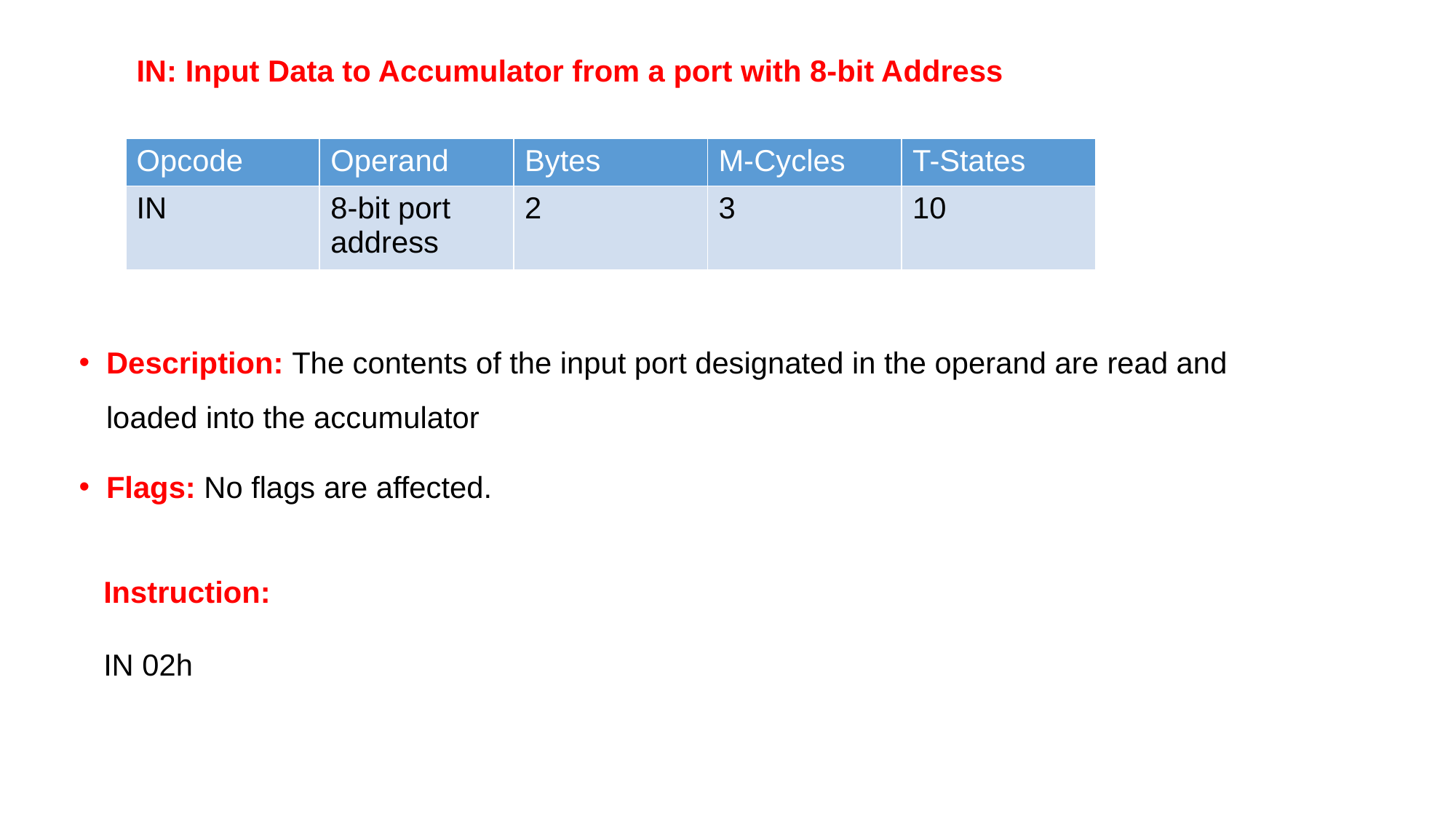

IN: Input Data to Accumulator from a port with 8-bit Address
| Opcode | Operand | Bytes | M-Cycles | T-States |
| --- | --- | --- | --- | --- |
| IN | 8-bit port address | 2 | 3 | 10 |
Description: The contents of the input port designated in the operand are read and loaded into the accumulator
Flags: No flags are affected.
Instruction:

IN 02h